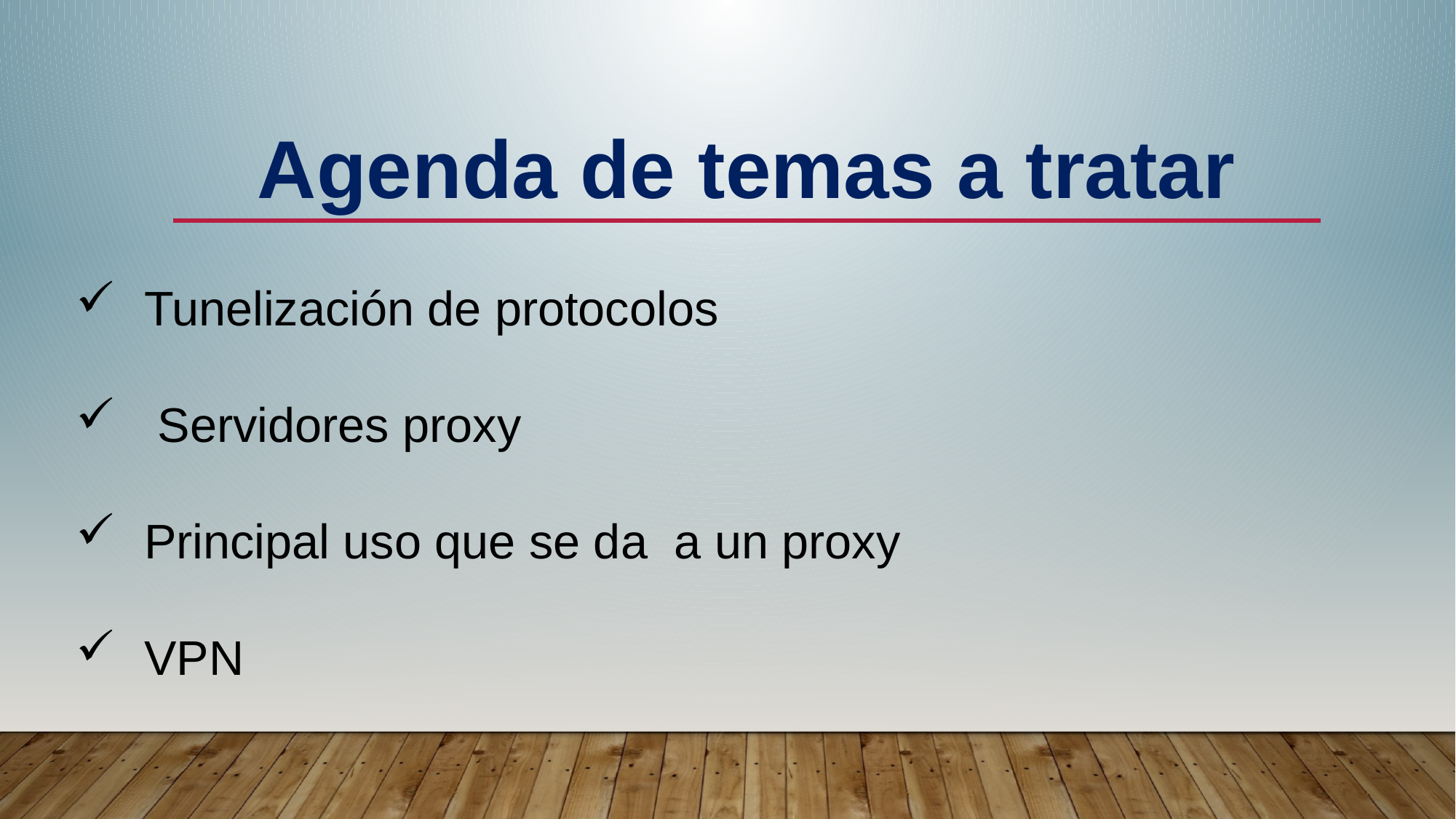

Agenda de temas a tratar
 Tunelización de protocolos

  Servidores proxy

 Principal uso que se da  a un proxy

 VPN